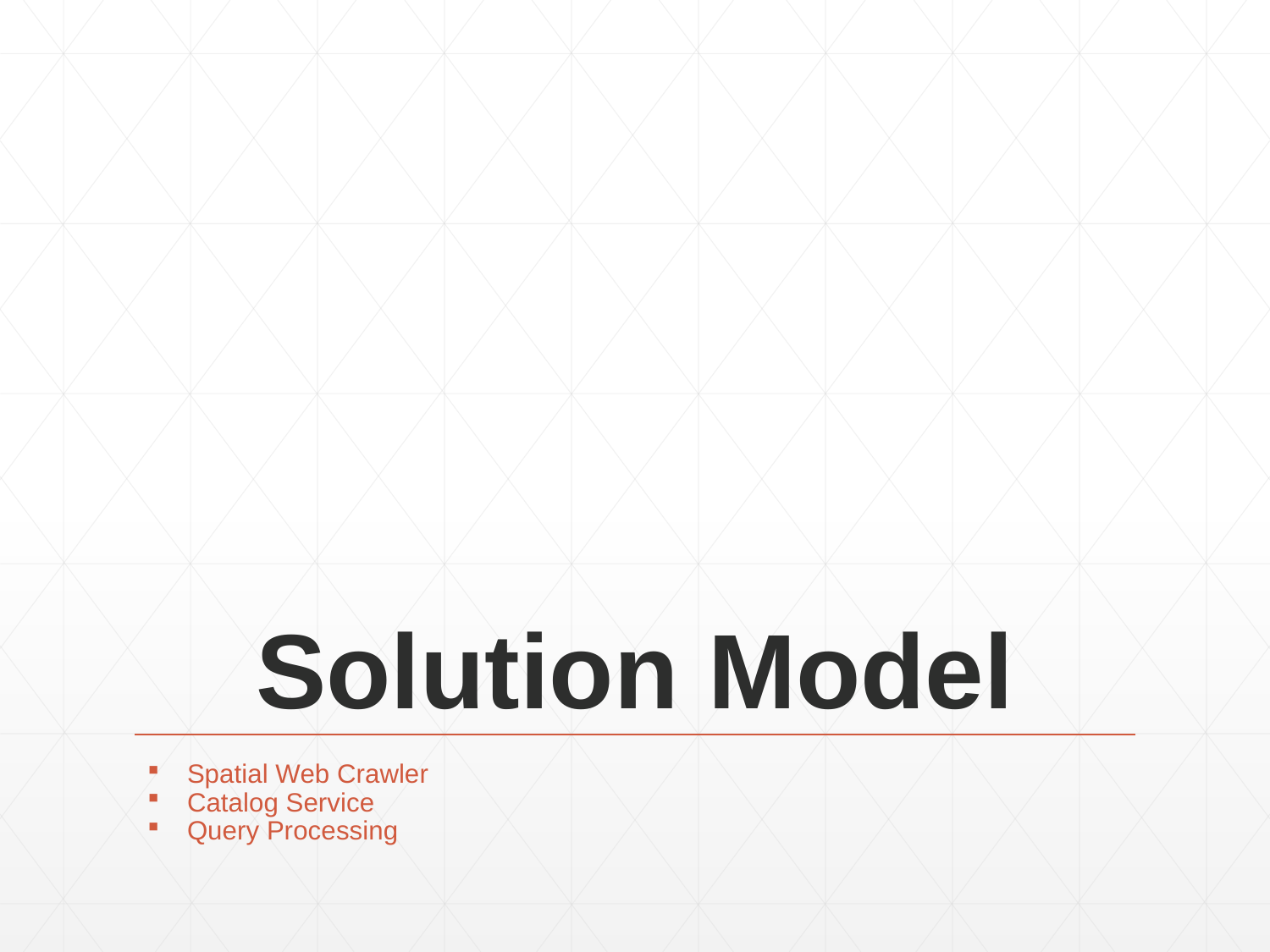

# Solution Model
Spatial Web Crawler
Catalog Service
Query Processing